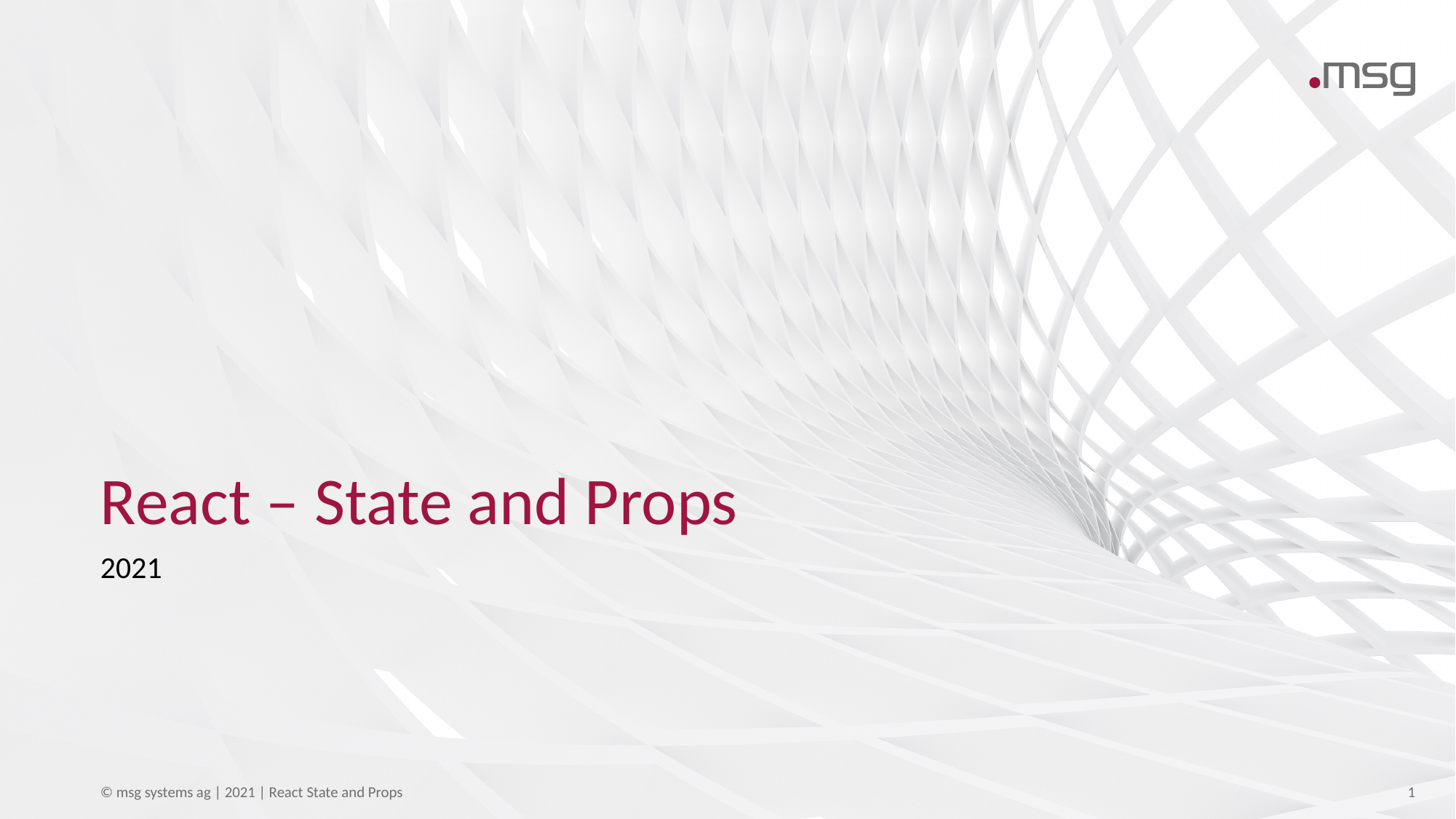

# React – State and Props
2021
© msg systems ag | 2021 | React State and Props
1